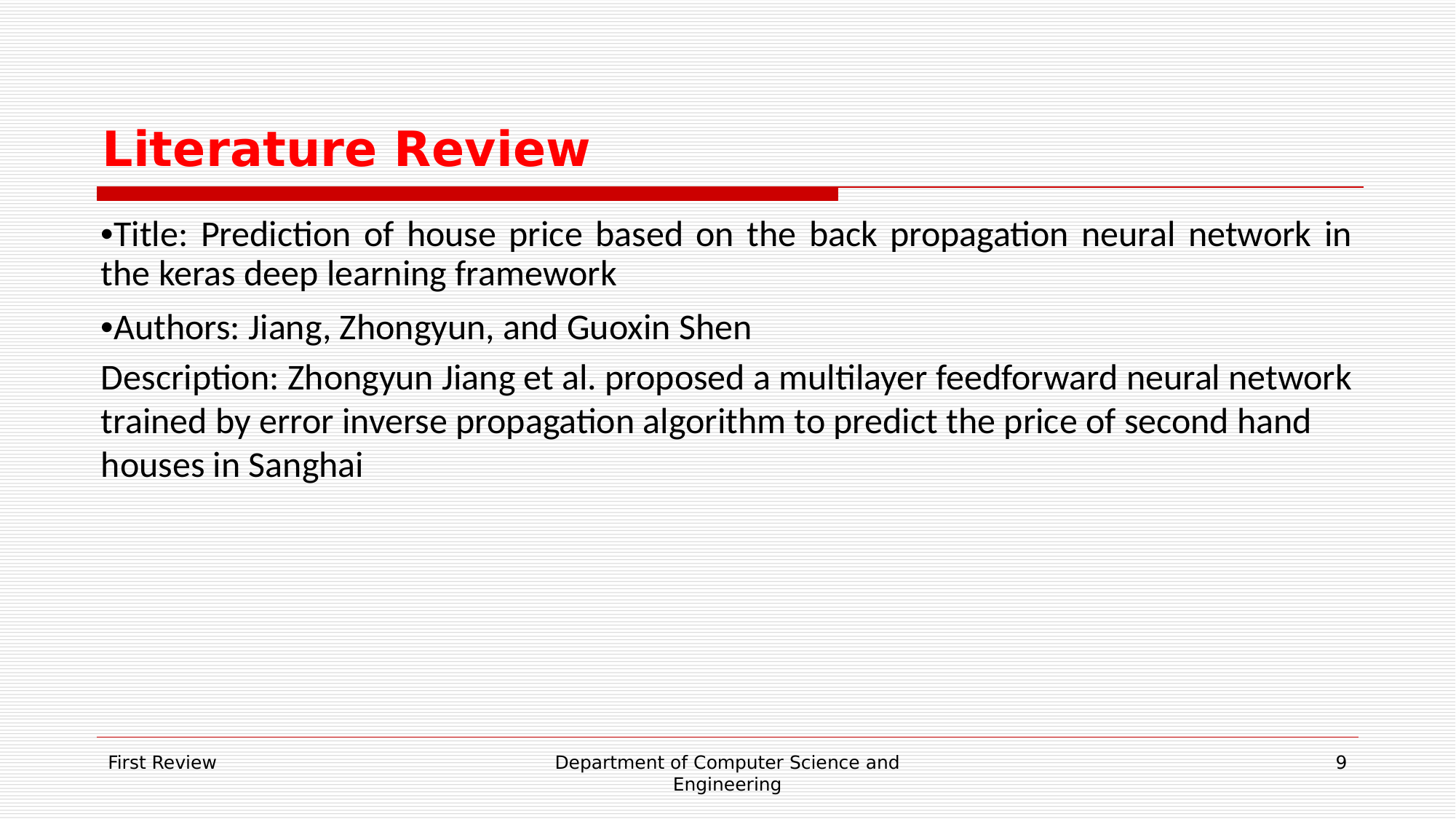

# Literature Review
•Title: Prediction of house price based on the back propagation neural network in the keras deep learning framework
•Authors: Jiang, Zhongyun, and Guoxin Shen
Description: Zhongyun Jiang et al. proposed a multilayer feedforward neural network trained by error inverse propagation algorithm to predict the price of second hand houses in Sanghai
First Review
Department of Computer Science and Engineering
9